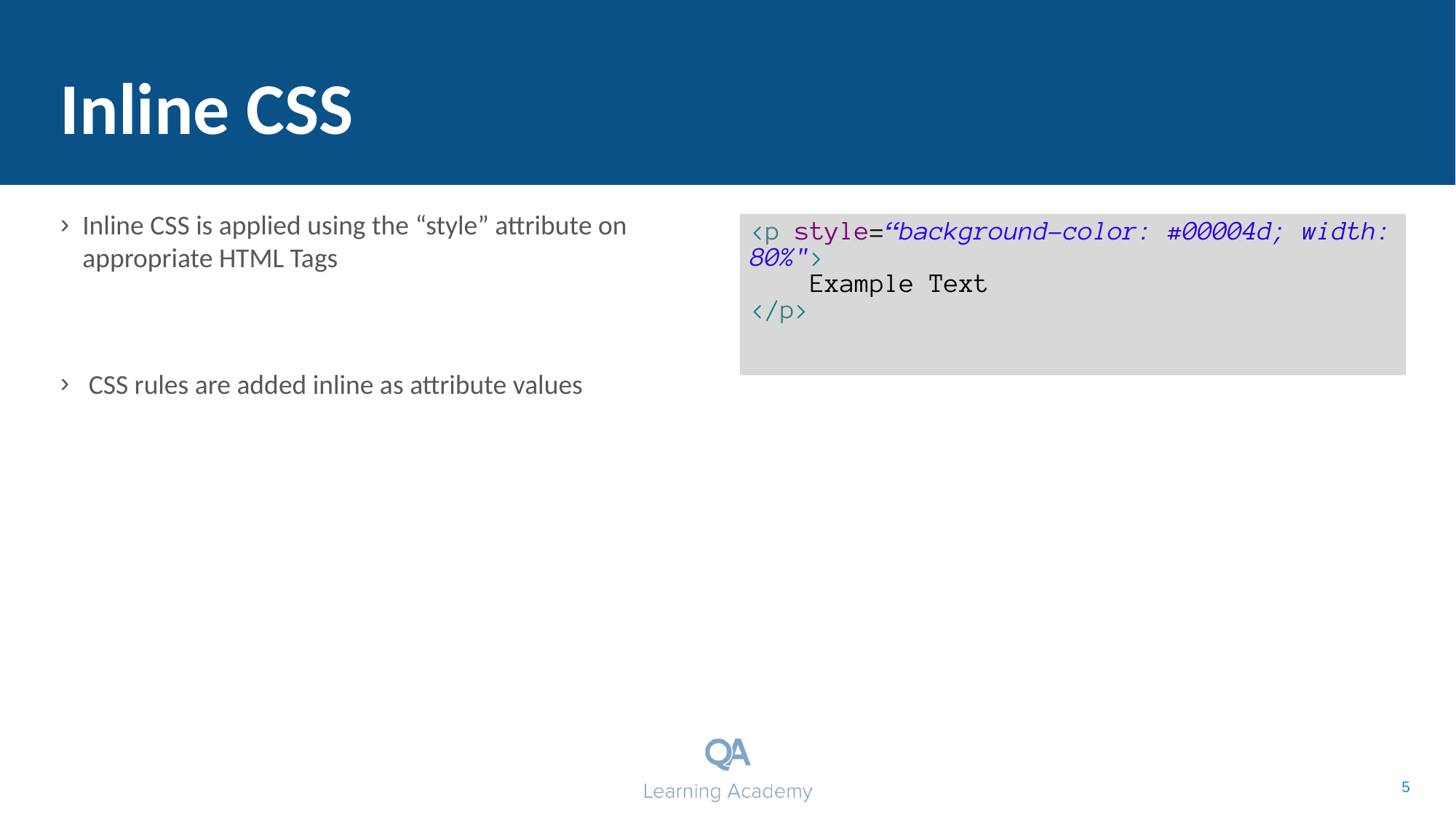

# Inline CSS
Inline CSS is applied using the “style” attribute on appropriate HTML Tags

 CSS rules are added inline as attribute values

<p style=“background-color: #00004d; width: 80%">
    Example Text
</p>